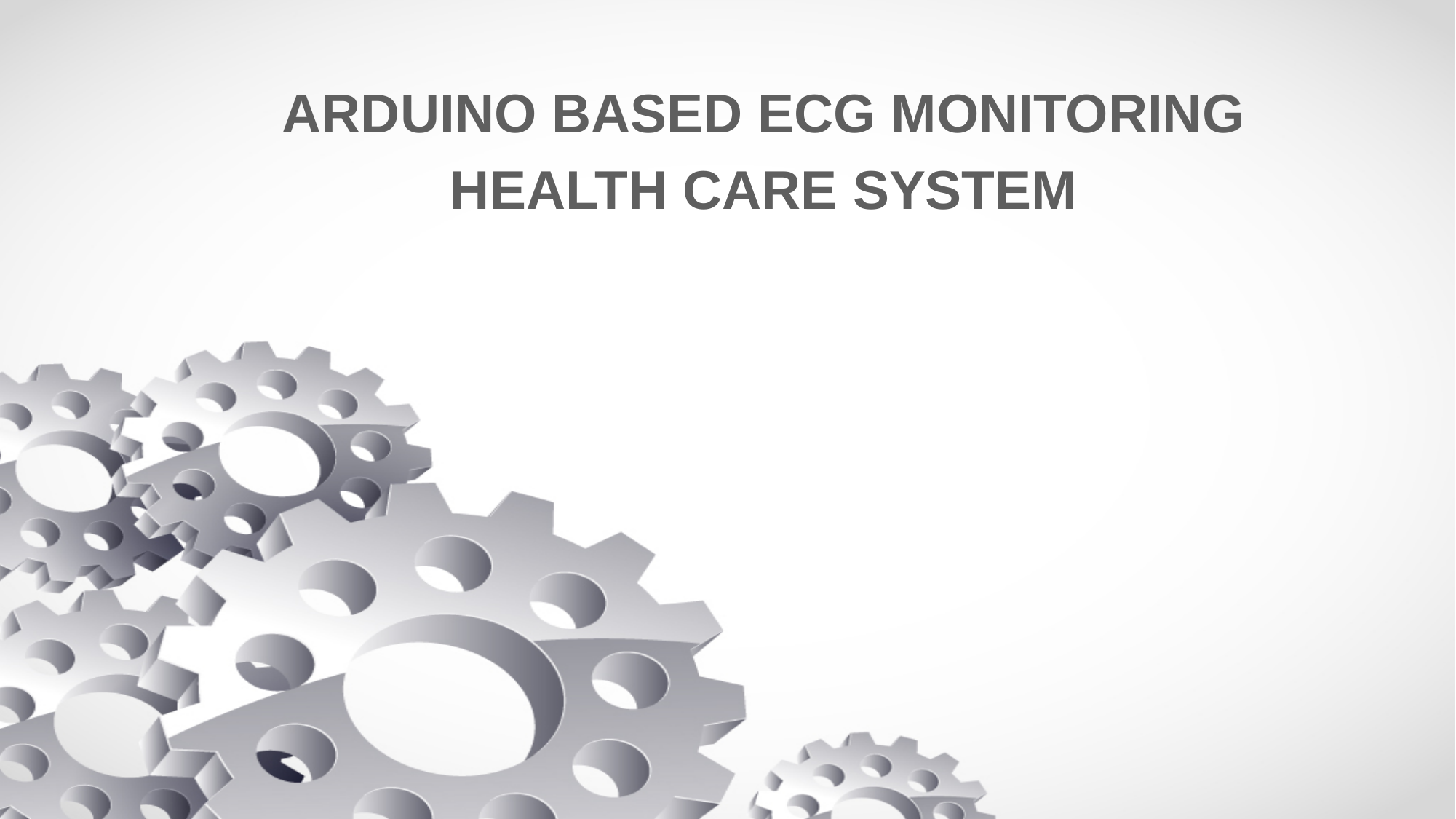

ARDUINO BASED ECG MONITORING
HEALTH CARE SYSTEM